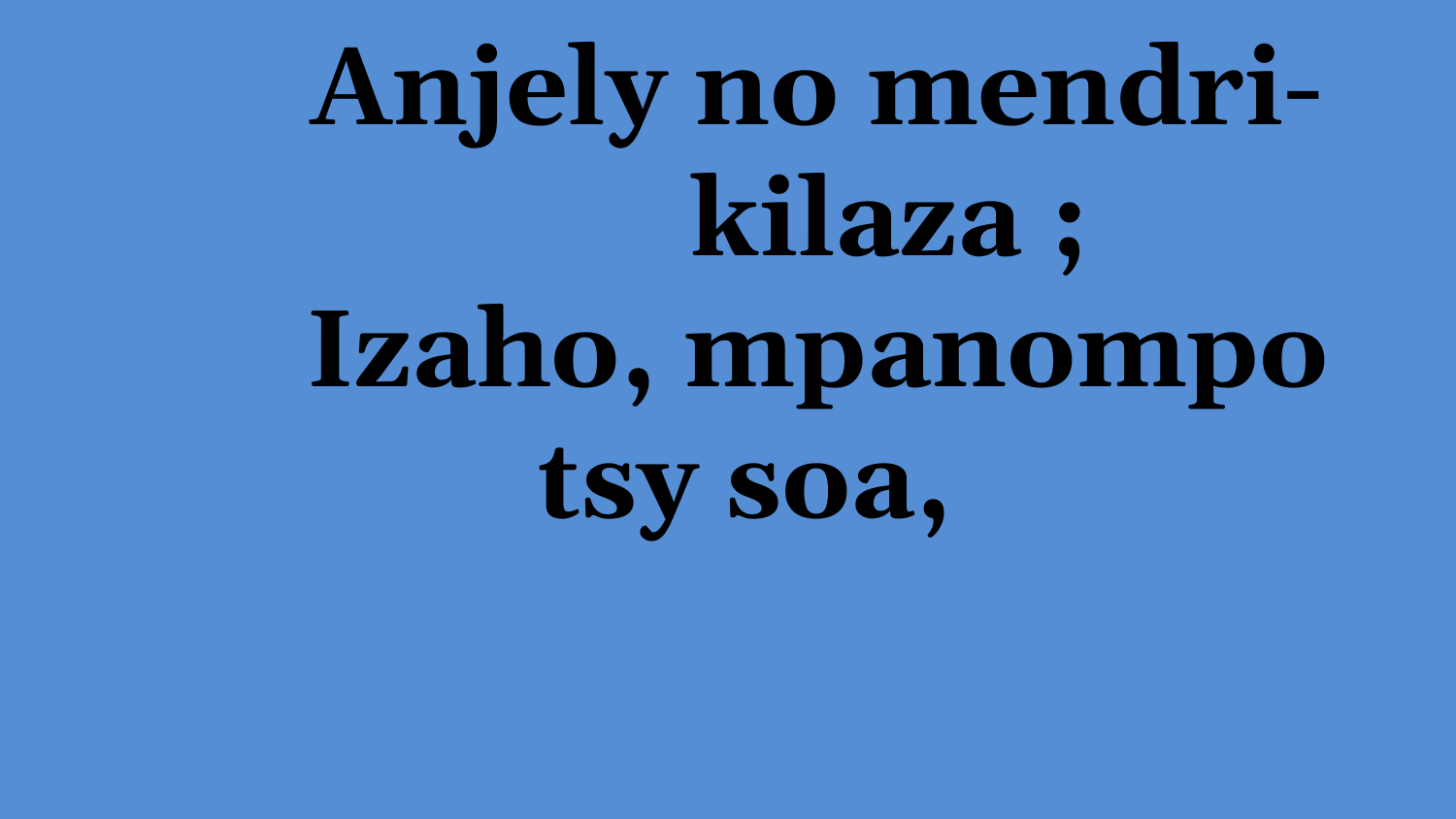

# Anjely no mendri- kilaza ; Izaho, mpanompo tsy soa,